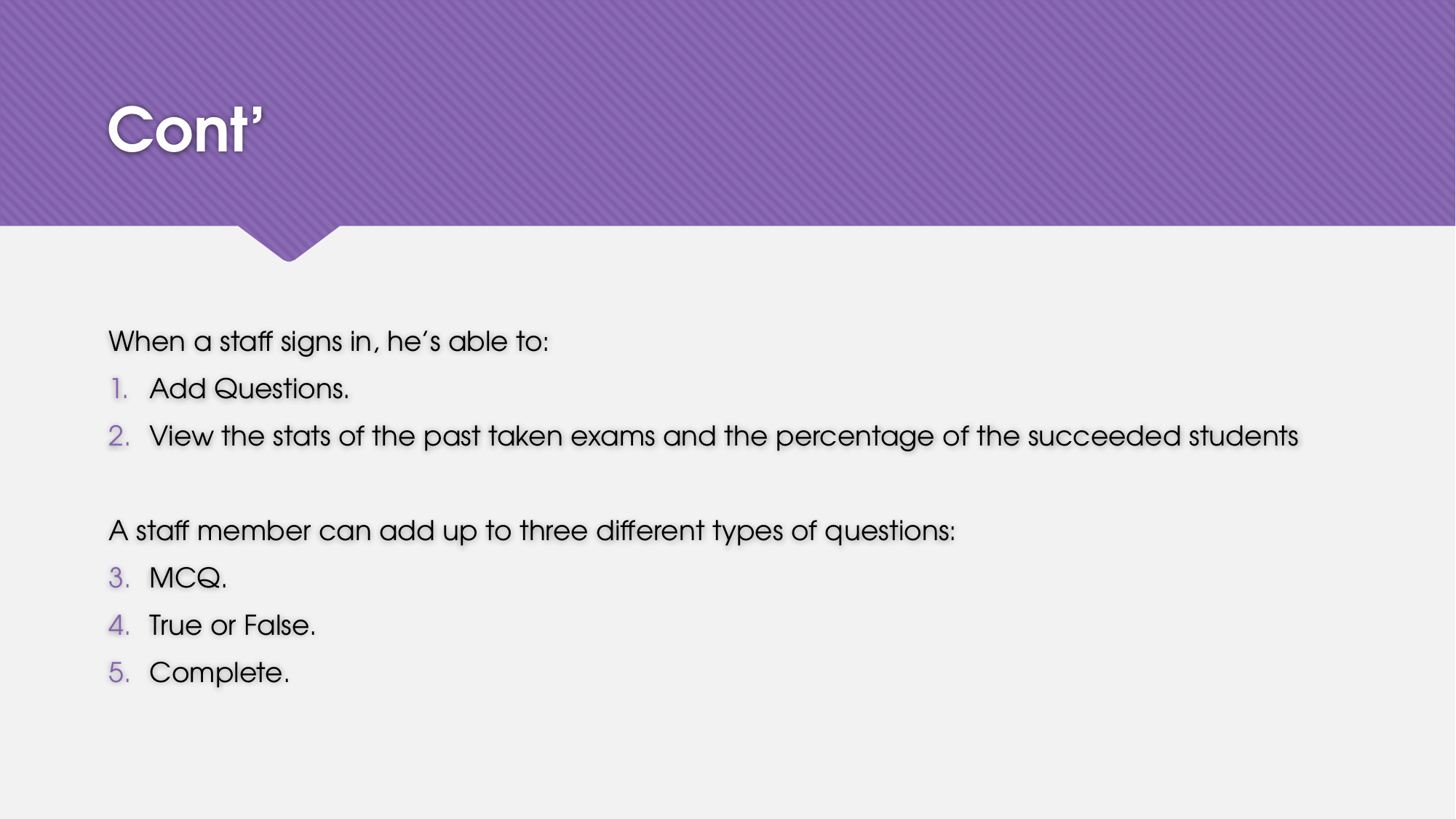

# Cont’
When a staff signs in, he’s able to:
Add Questions.
View the stats of the past taken exams and the percentage of the succeeded students

A staff member can add up to three different types of questions:
MCQ.
True or False.
Complete.